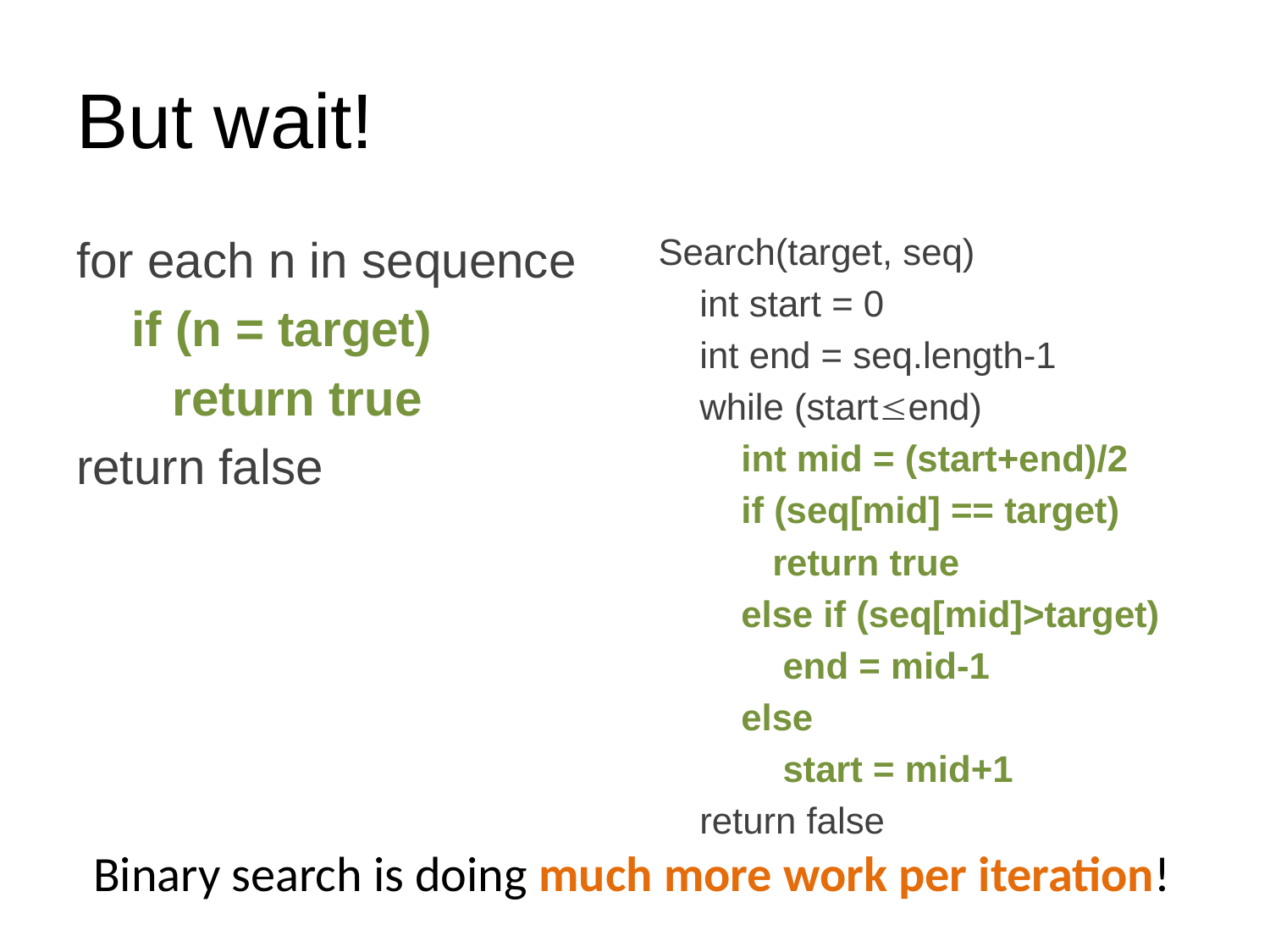

# But wait!
for each n in sequence
    if (n = target)
       return true
return false

Search(target, seq)
    int start = 0
    int end = seq.length-1
    while (start≤end)
        int mid = (start+end)/2
        if (seq[mid] == target)
           return true
        else if (seq[mid]>target)
            end = mid-1
        else
            start = mid+1
    return false

Binary search is doing much more work per iteration!